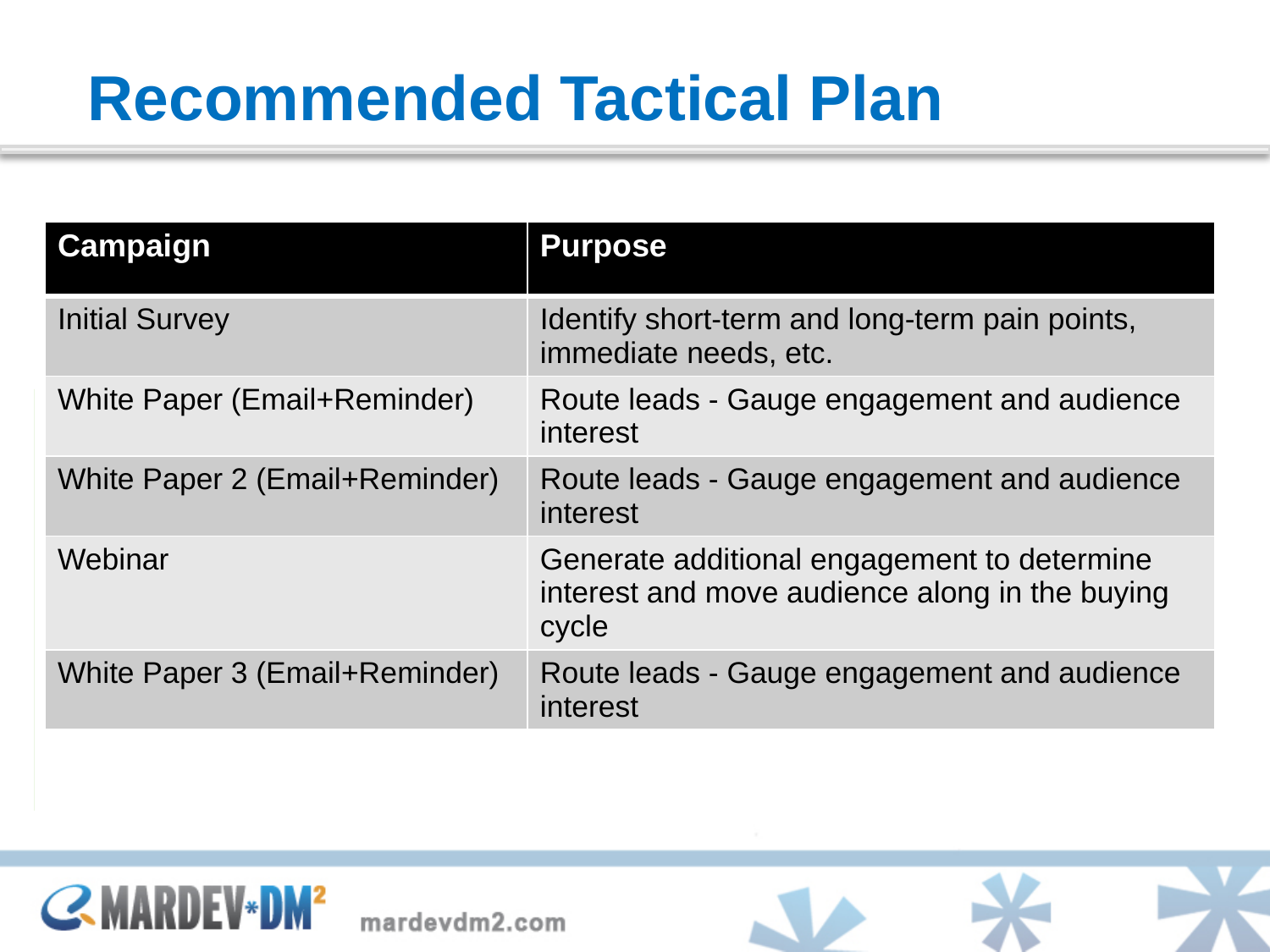

# Recommended Tactical Plan
| Campaign | Purpose |
| --- | --- |
| Initial Survey | Identify short-term and long-term pain points, immediate needs, etc. |
| White Paper (Email+Reminder) | Route leads - Gauge engagement and audience interest |
| White Paper 2 (Email+Reminder) | Route leads - Gauge engagement and audience interest |
| Webinar | Generate additional engagement to determine interest and move audience along in the buying cycle |
| White Paper 3 (Email+Reminder) | Route leads - Gauge engagement and audience interest |